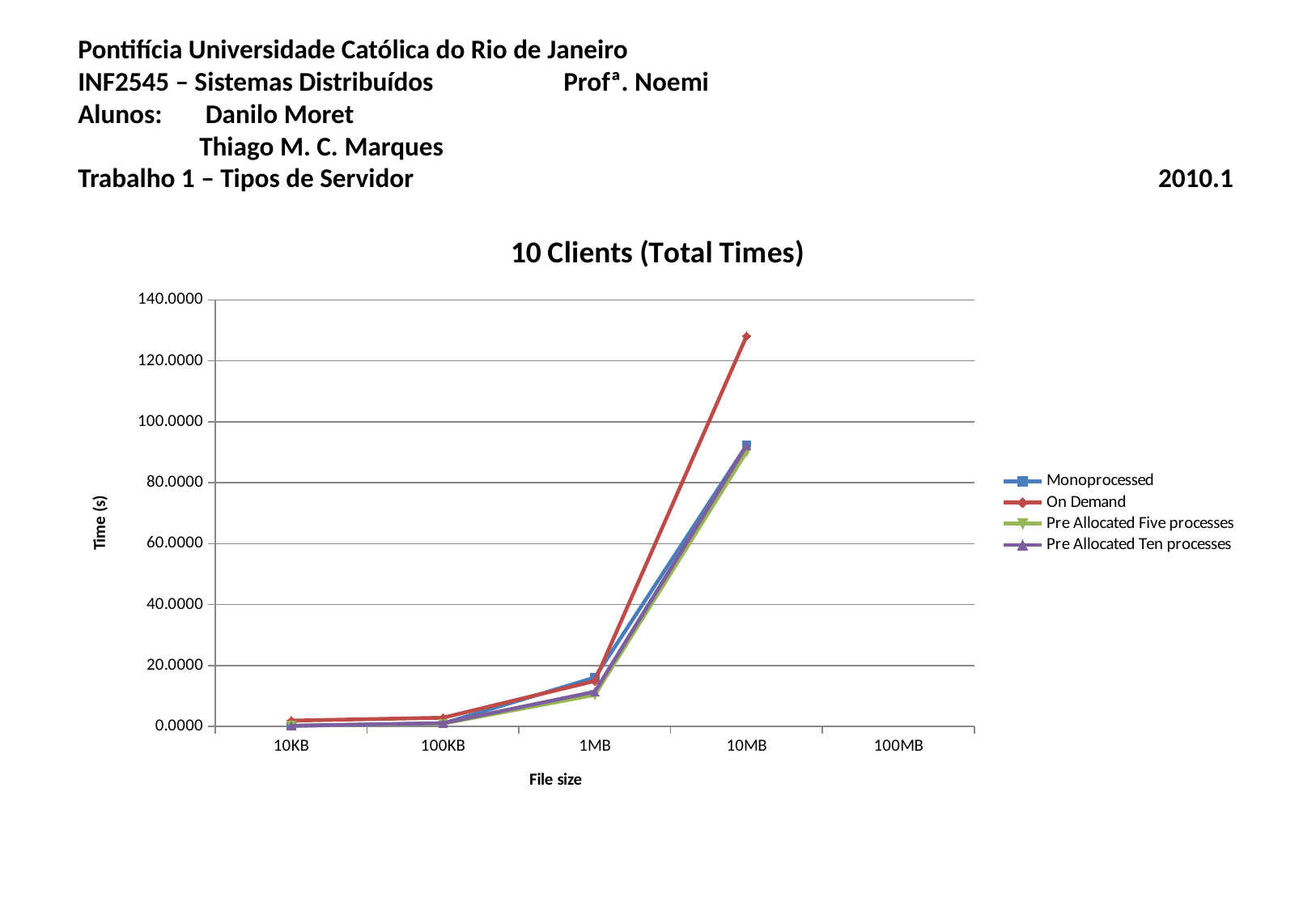

# Pontifícia Universidade Católica do Rio de Janeiro INF2545 – Sistemas Distribuídos		Profª. Noemi Alunos:	 Danilo Moret Thiago M. C. Marques Trabalho 1 – Tipos de Servidor						                  2010.1

### Chart: 10 Clients (Total Times)

| Category | Monoprocessed | On Demand | Pre Allocated Five processes | Pre Allocated Ten processes |
|---|---|---|---|---|
| 10KB | 0.22649239699045998 | 1.9343283891678 | 0.28729342619577997 | 0.24431110223134334 |
| 100KB | 1.0004614591598533 | 2.8970311164856 | 0.9646875540415468 | 1.1292680263519232 |
| 1MB | 16.09139450391133 | 14.946233948071667 | 10.400768963495866 | 11.410607790946665 |
| 10MB | 92.30477725664768 | 128.15897695223336 | 90.15372560818999 | 92.20053269863133 |
| 100MB | None | None | None | None |